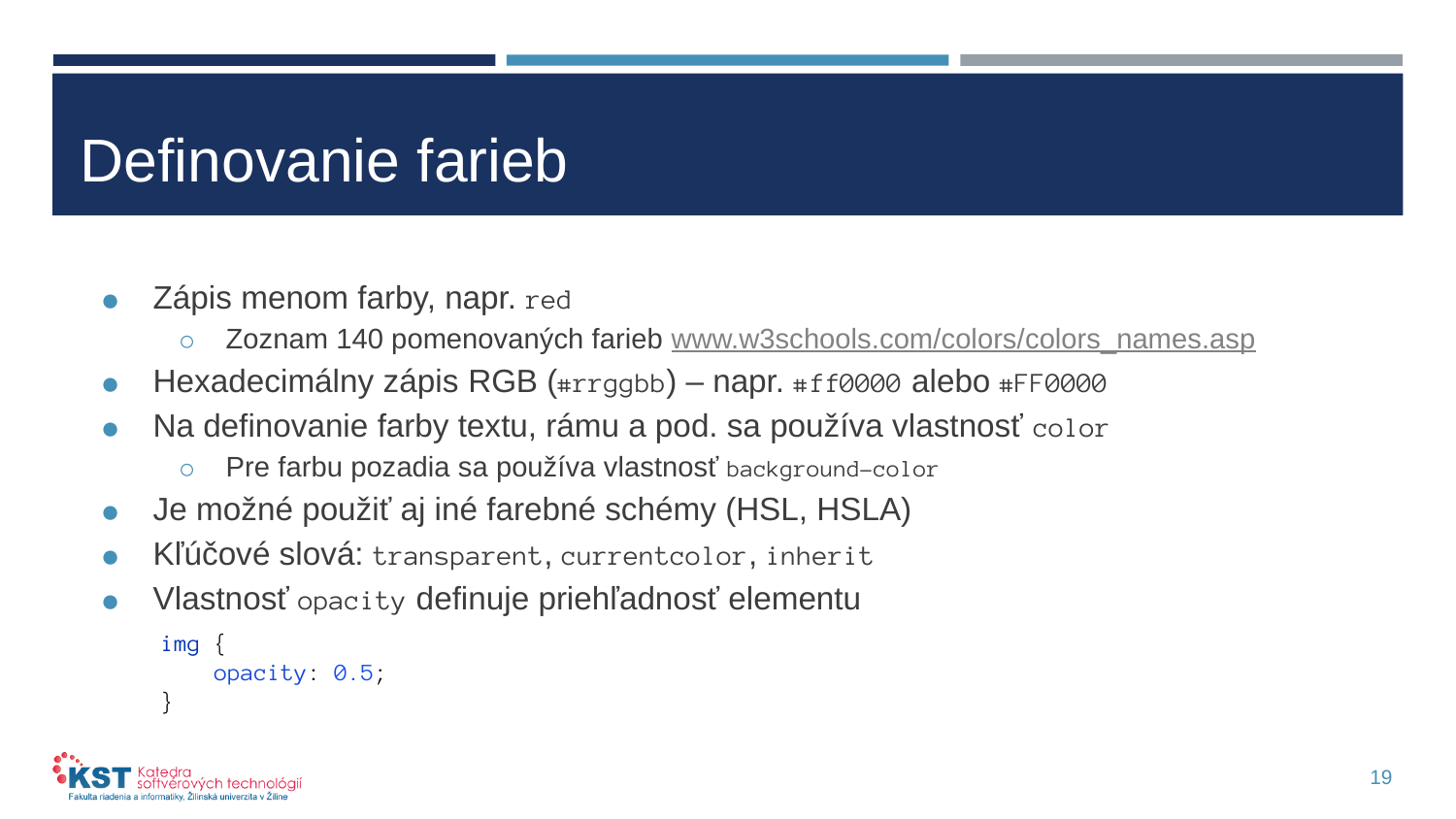

# Definovanie farieb
Zápis menom farby, napr. red
Zoznam 140 pomenovaných farieb www.w3schools.com/colors/colors_names.asp
Hexadecimálny zápis RGB (#rrggbb) – napr. #ff0000 alebo #FF0000
Na definovanie farby textu, rámu a pod. sa používa vlastnosť color
Pre farbu pozadia sa používa vlastnosť background-color
Je možné použiť aj iné farebné schémy (HSL, HSLA)
Kľúčové slová: transparent, currentcolor, inherit
Vlastnosť opacity definuje priehľadnosť elementu

img {
    opacity: 0.5;
}
19